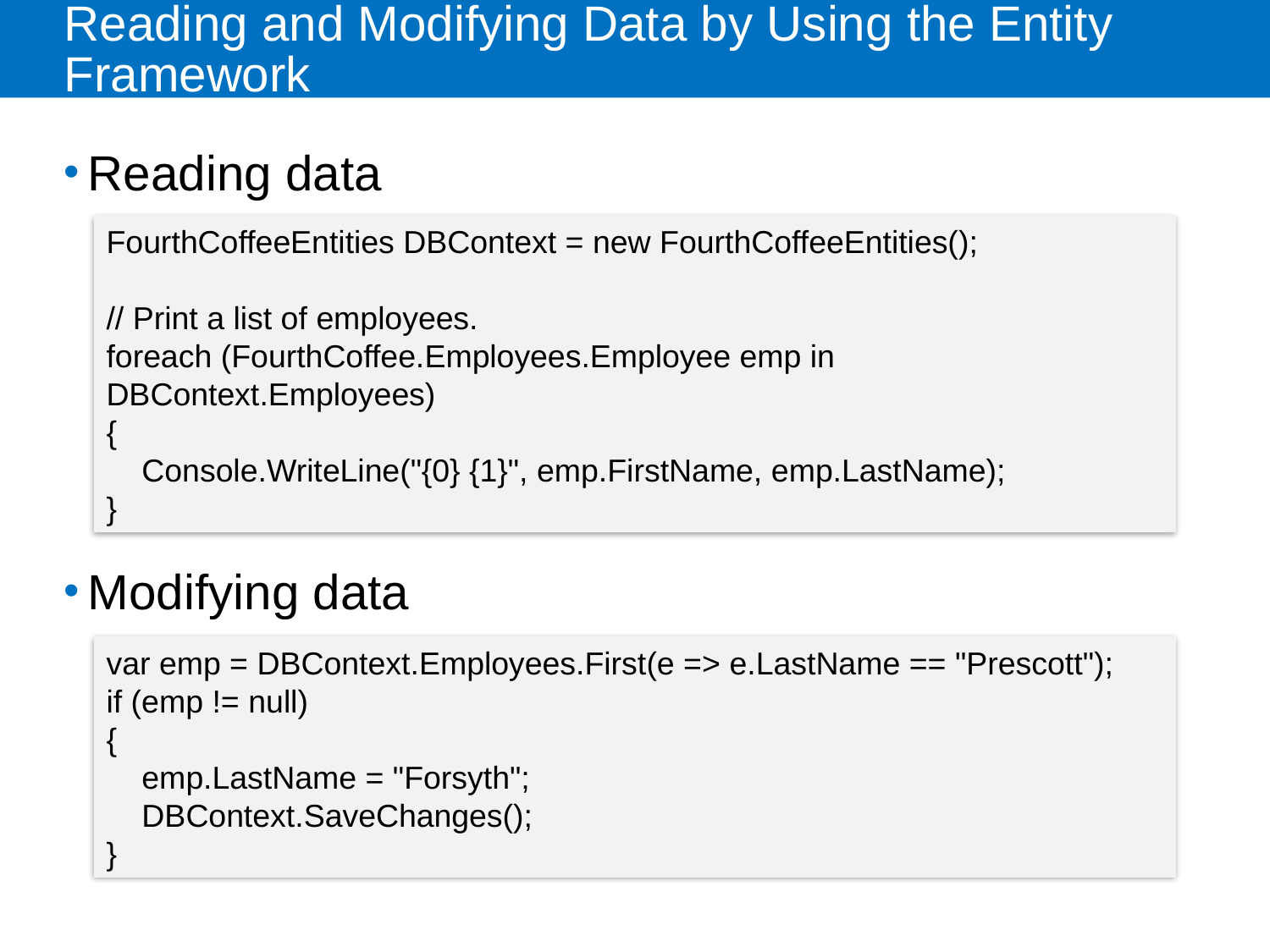

# Reading and Modifying Data by Using the Entity Framework
Reading data

Modifying data
FourthCoffeeEntities DBContext = new FourthCoffeeEntities();

// Print a list of employees.
foreach (FourthCoffee.Employees.Employee emp in DBContext.Employees)
{
    Console.WriteLine("{0} {1}", emp.FirstName, emp.LastName);
}
var emp = DBContext.Employees.First(e => e.LastName == "Prescott");
if (emp != null)
{
    emp.LastName = "Forsyth";
    DBContext.SaveChanges();
}